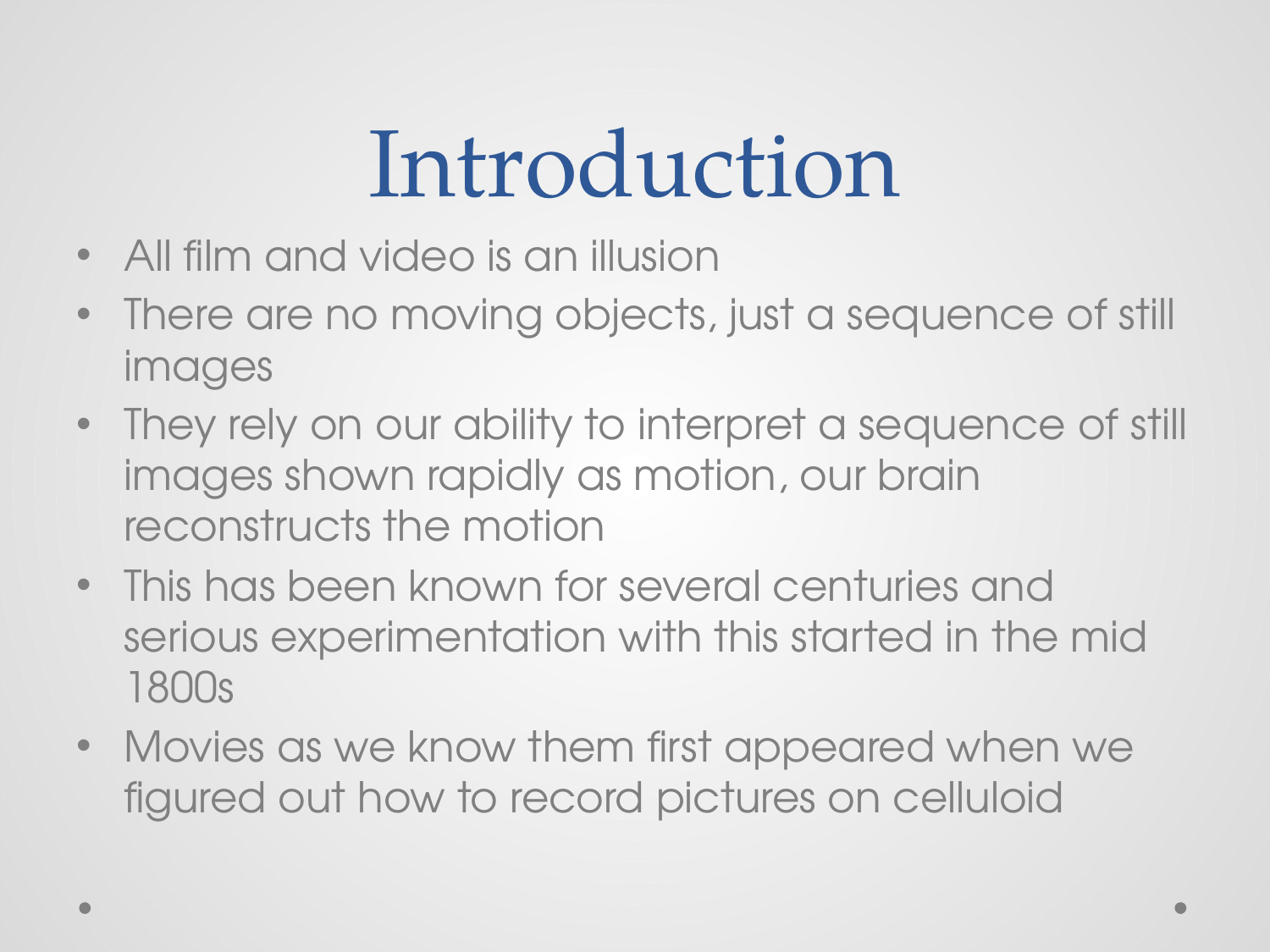

# Introduction
All film and video is an illusion
There are no moving objects, just a sequence of still images
They rely on our ability to interpret a sequence of still images shown rapidly as motion, our brain reconstructs the motion
This has been known for several centuries and serious experimentation with this started in the mid 1800s
Movies as we know them first appeared when we figured out how to record pictures on celluloid